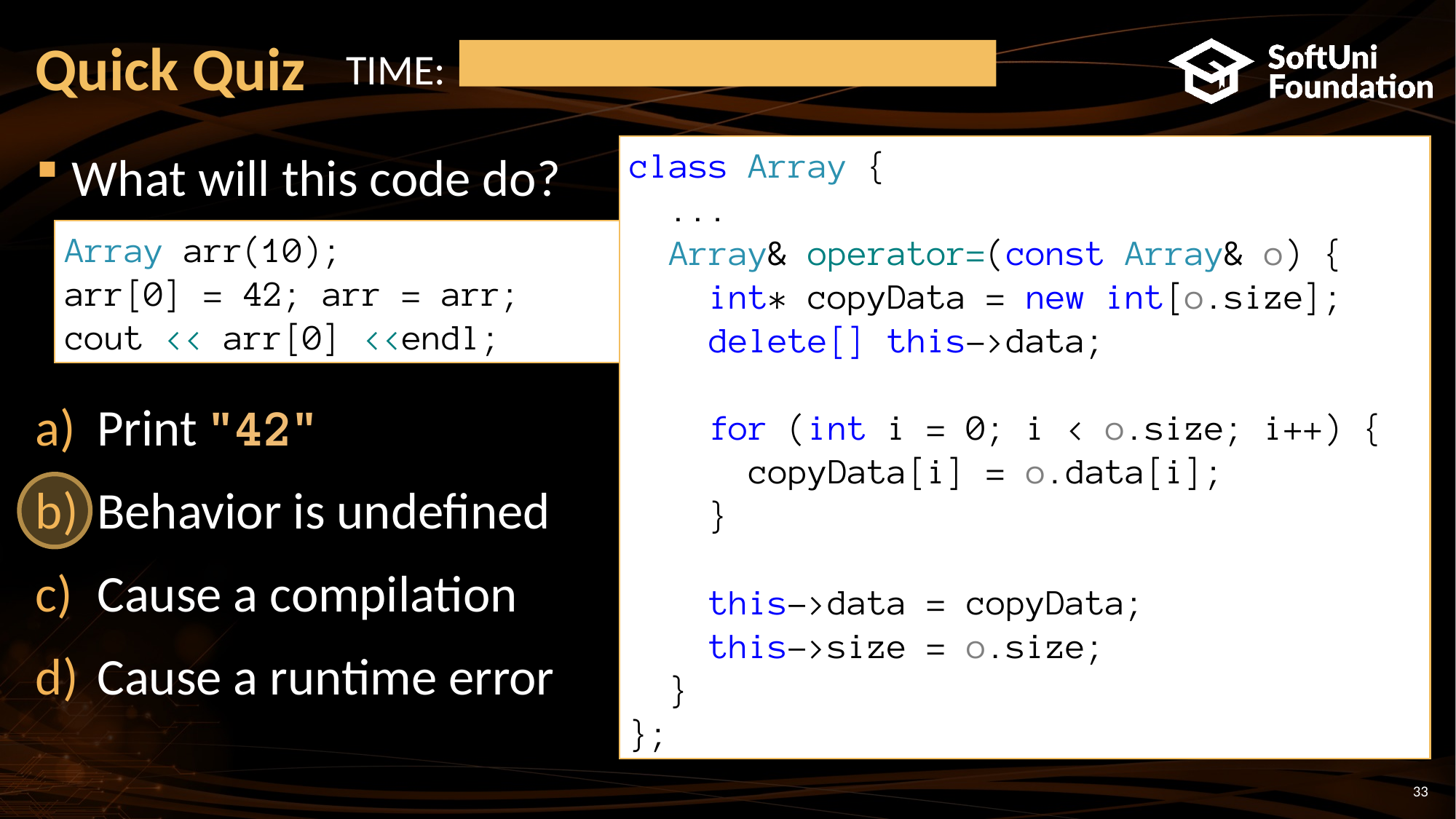

# Quick Quiz
TIME:
class Array {
  ...
  Array& operator=(const Array& o) {
    int* copyData = new int[o.size];
    delete[] this->data;

    for (int i = 0; i < o.size; i++) {
      copyData[i] = o.data[i];
    }

    this->data = copyData;
    this->size = o.size;
  }
};
What will this code do?

Print "42"
Behavior is undefined
Cause a compilation
Cause a runtime error

Array arr(10);
arr[0] = 42; arr = arr;
cout << arr[0] <<endl;

33